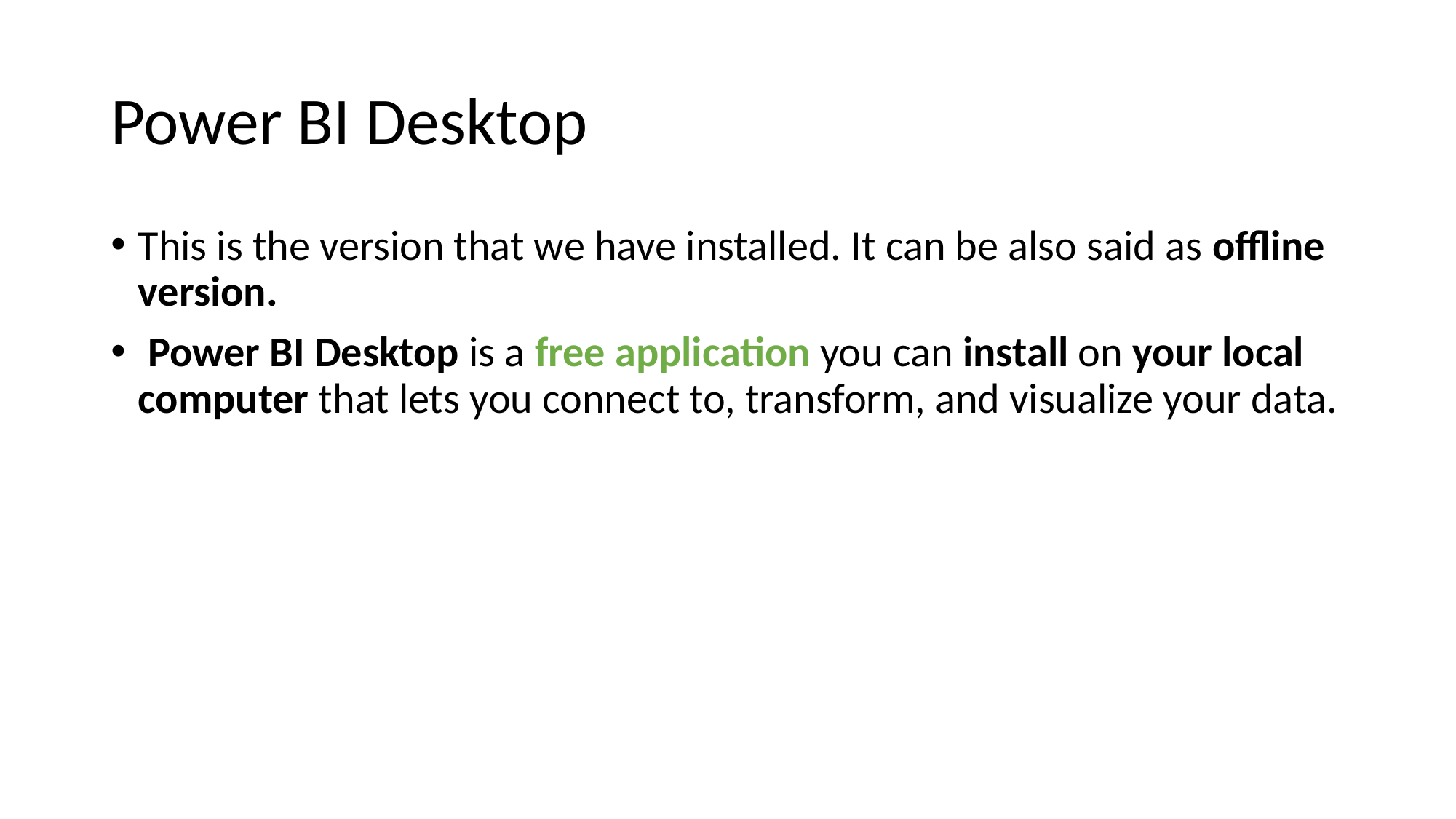

# Power BI Desktop
This is the version that we have installed. It can be also said as offline version.
 Power BI Desktop is a free application you can install on your local computer that lets you connect to, transform, and visualize your data.